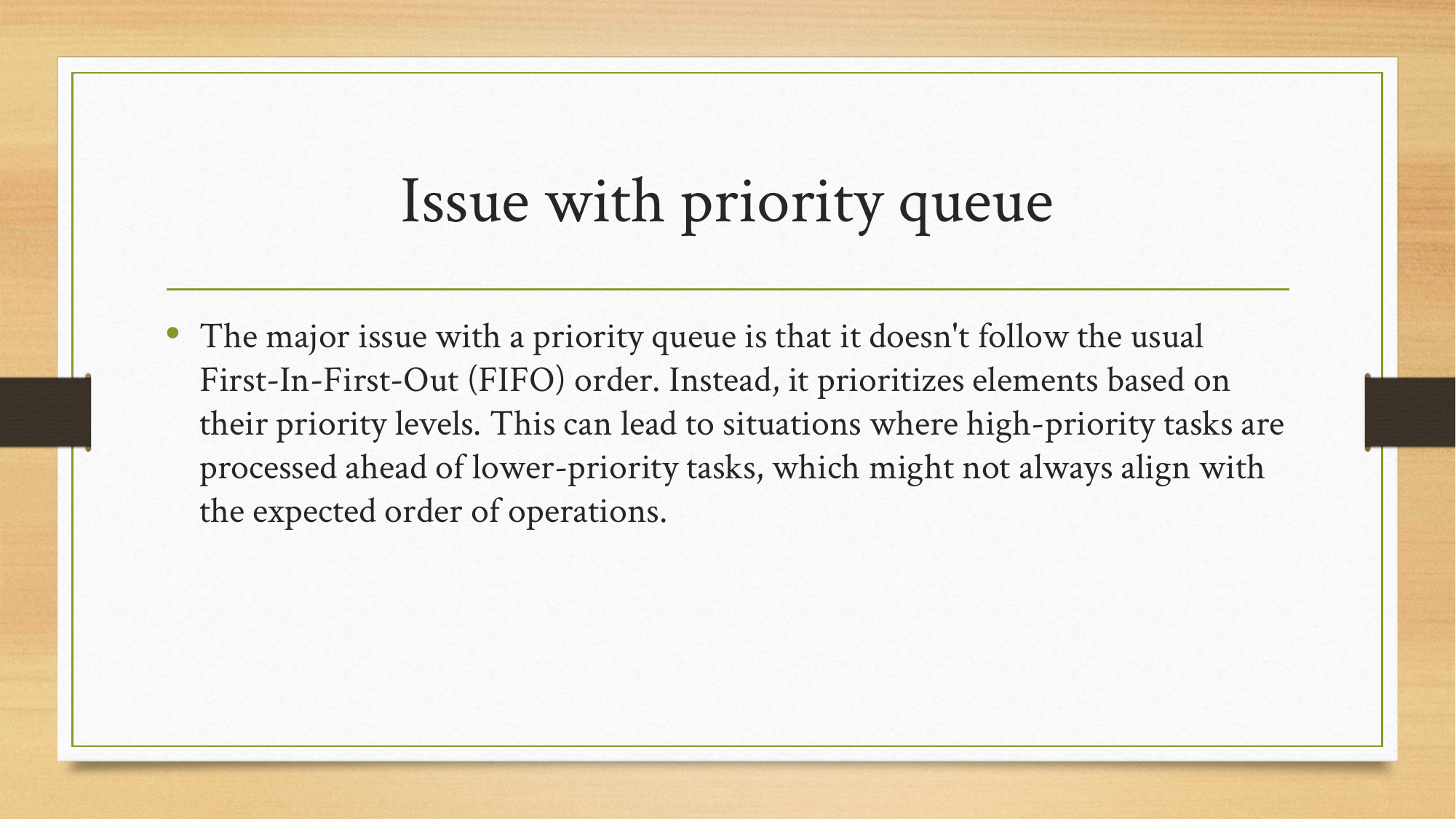

# Issue with priority queue
The major issue with a priority queue is that it doesn't follow the usual First-In-First-Out (FIFO) order. Instead, it prioritizes elements based on their priority levels. This can lead to situations where high-priority tasks are processed ahead of lower-priority tasks, which might not always align with the expected order of operations.